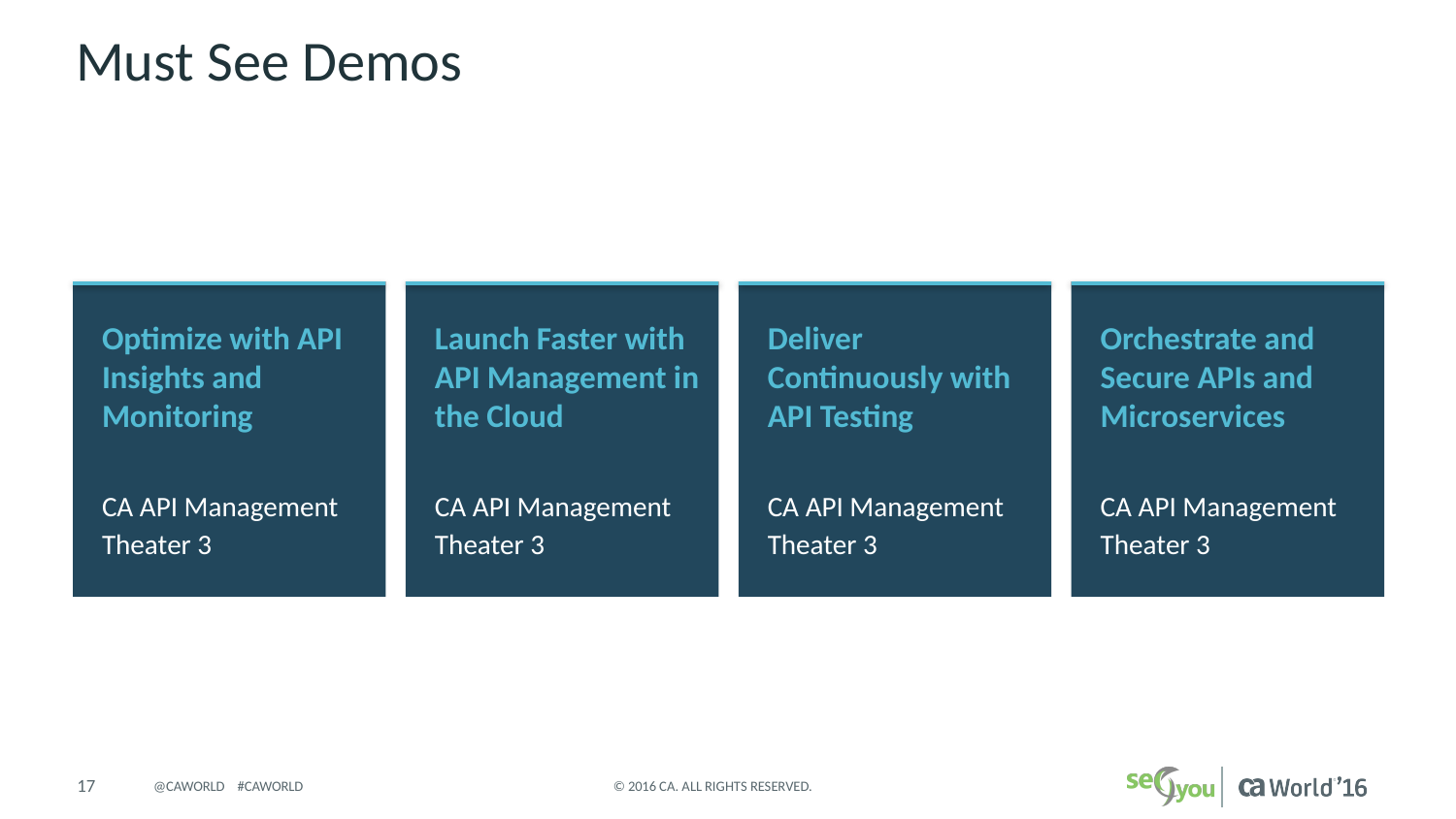

# Must See Demos
Optimize with API Insights and Monitoring
Launch Faster with API Management in the Cloud
Deliver Continuously with API Testing
Orchestrate and Secure APIs and Microservices
CA API Management
Theater 3
CA API Management
Theater 3
CA API Management
Theater 3
CA API Management
Theater 3